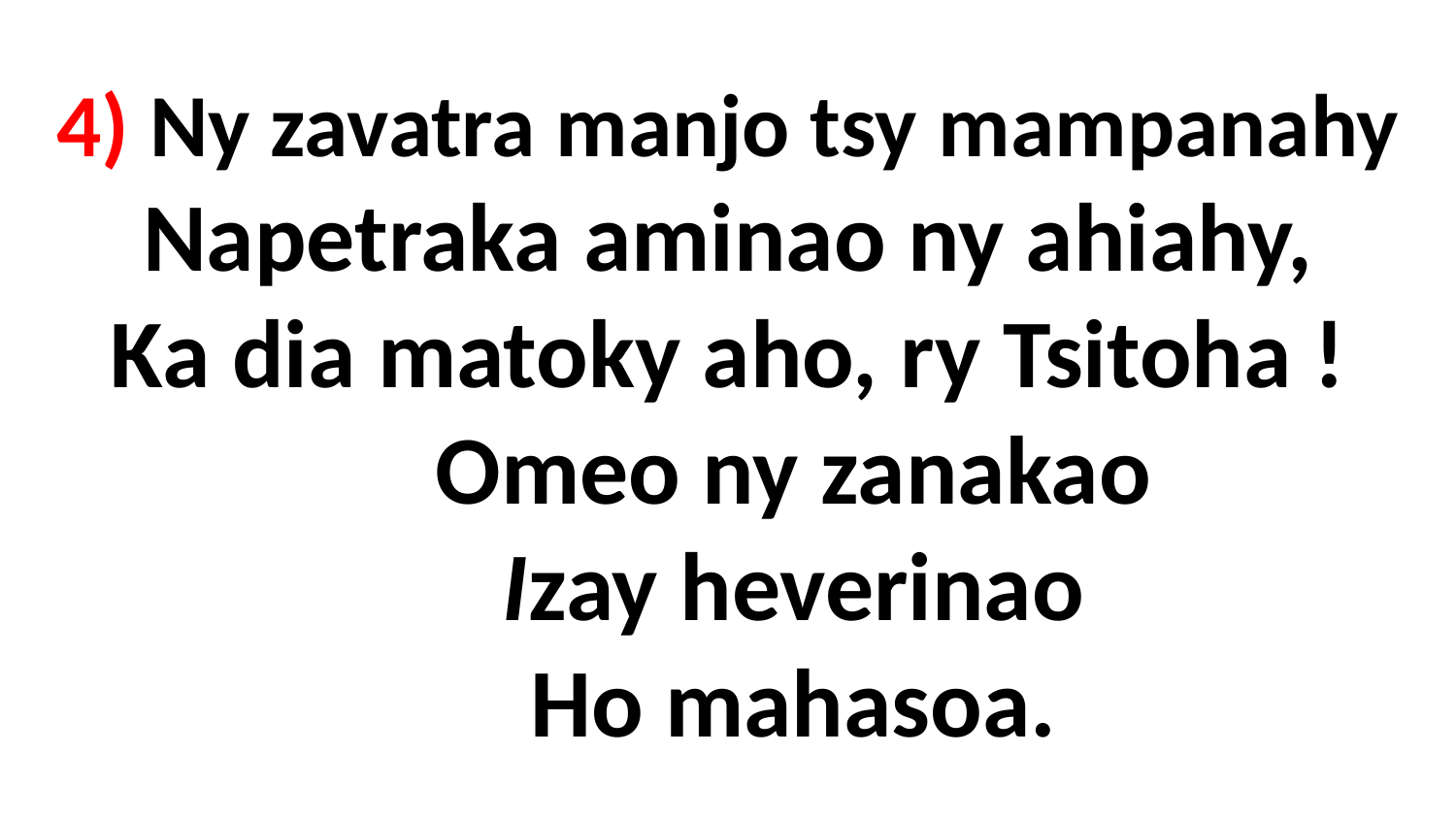

# 4) Ny zavatra manjo tsy mampanahy Napetraka aminao ny ahiahy, Ka dia matoky aho, ry Tsitoha ! Omeo ny zanakao Izay heverinao Ho mahasoa.